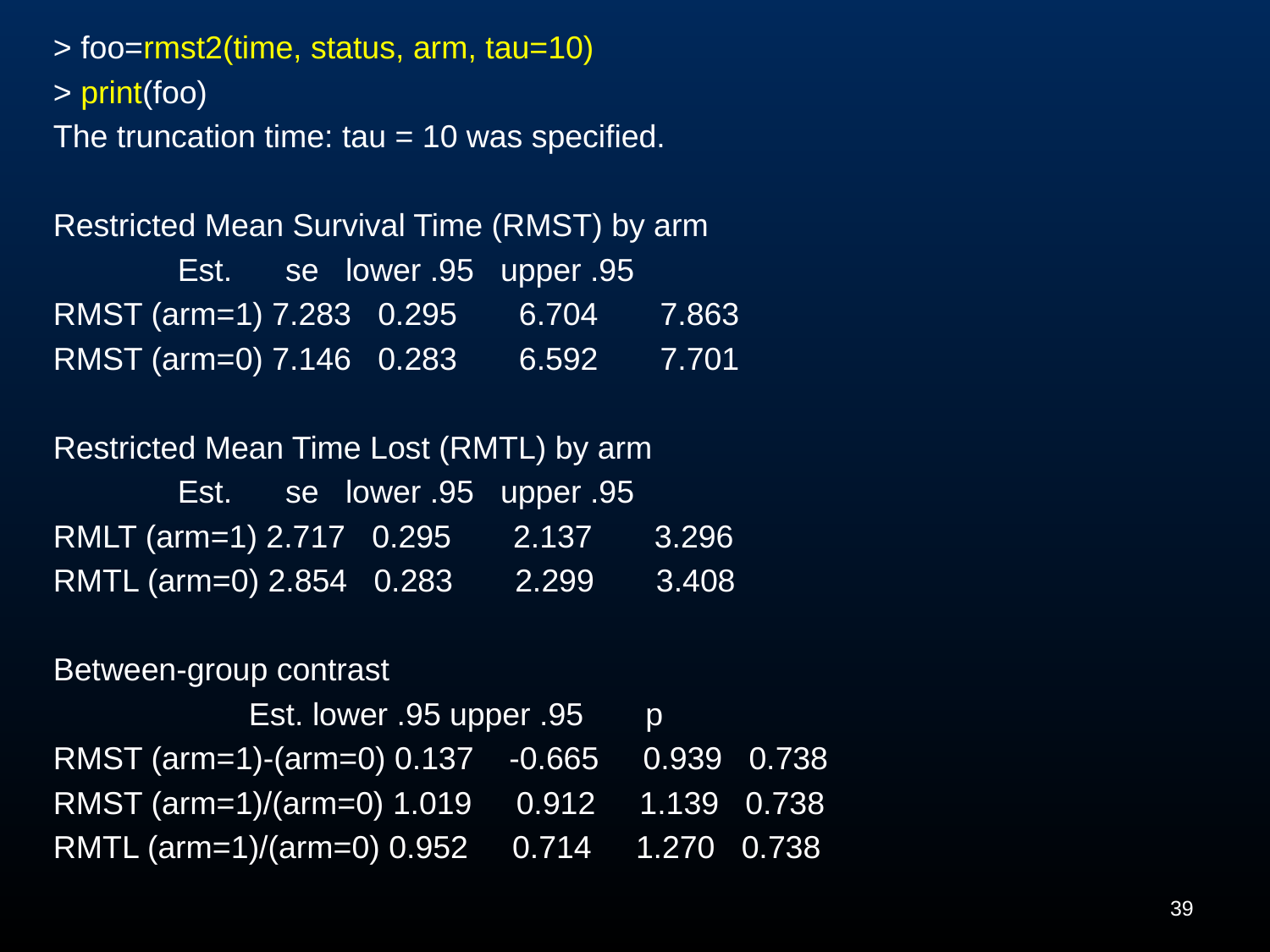

> foo=rmst2(time, status, arm, tau=10)
> print(foo)
The truncation time: tau = 10 was specified.

Restricted Mean Survival Time (RMST) by arm
              Est.      se   lower .95   upper .95
RMST (arm=1) 7.283   0.295       6.704       7.863
RMST (arm=0) 7.146   0.283       6.592       7.701

Restricted Mean Time Lost (RMTL) by arm
              Est.      se   lower .95   upper .95
RMLT (arm=1) 2.717   0.295       2.137       3.296
RMTL (arm=0) 2.854   0.283       2.299       3.408

Between-group contrast
                      Est. lower .95 upper .95       p
RMST (arm=1)-(arm=0) 0.137    -0.665     0.939   0.738
RMST (arm=1)/(arm=0) 1.019     0.912     1.139   0.738
RMTL (arm=1)/(arm=0) 0.952     0.714     1.270   0.738
39